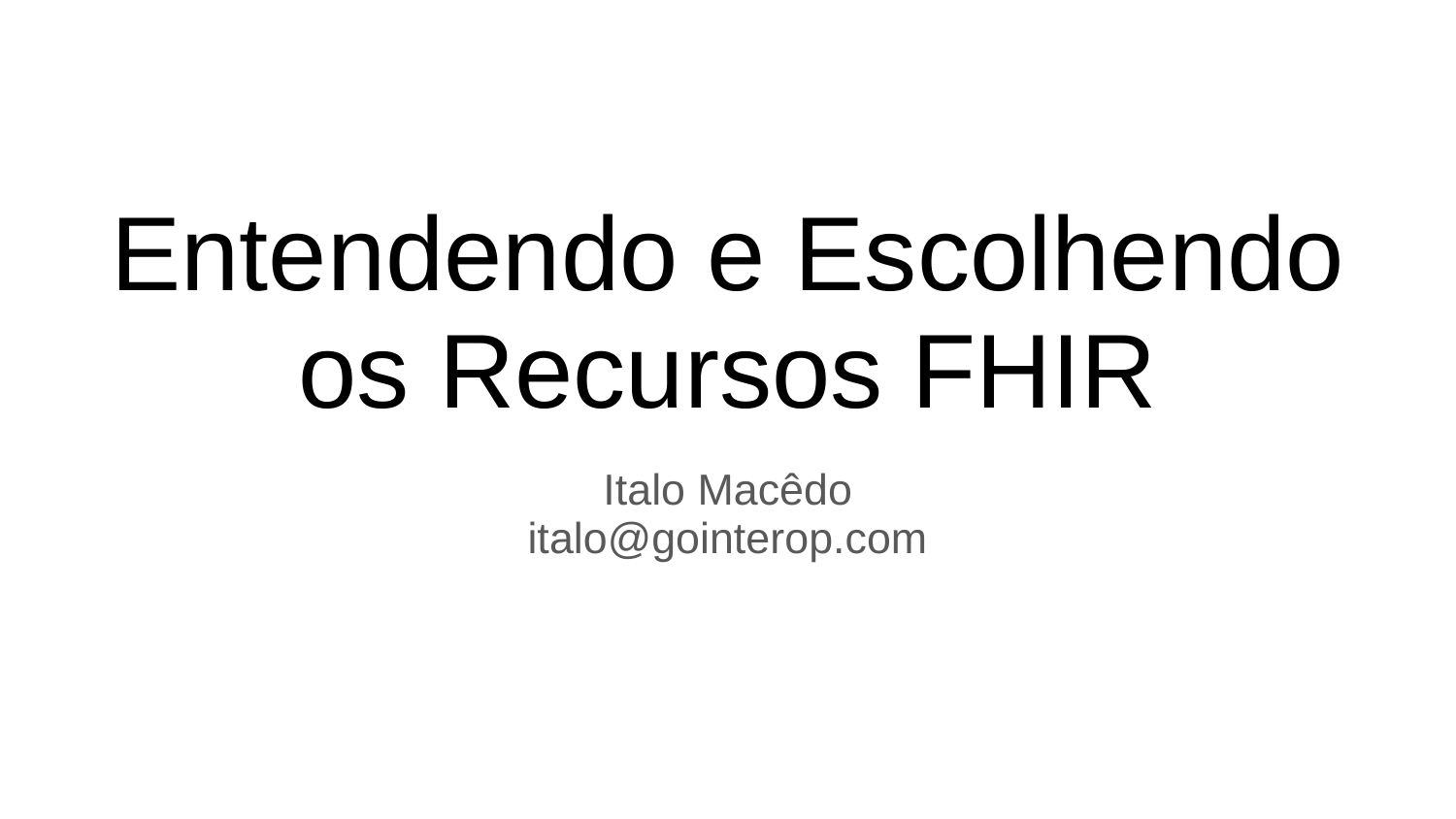

# Entendendo e Escolhendo os Recursos FHIR
Italo Macêdo
italo@gointerop.com